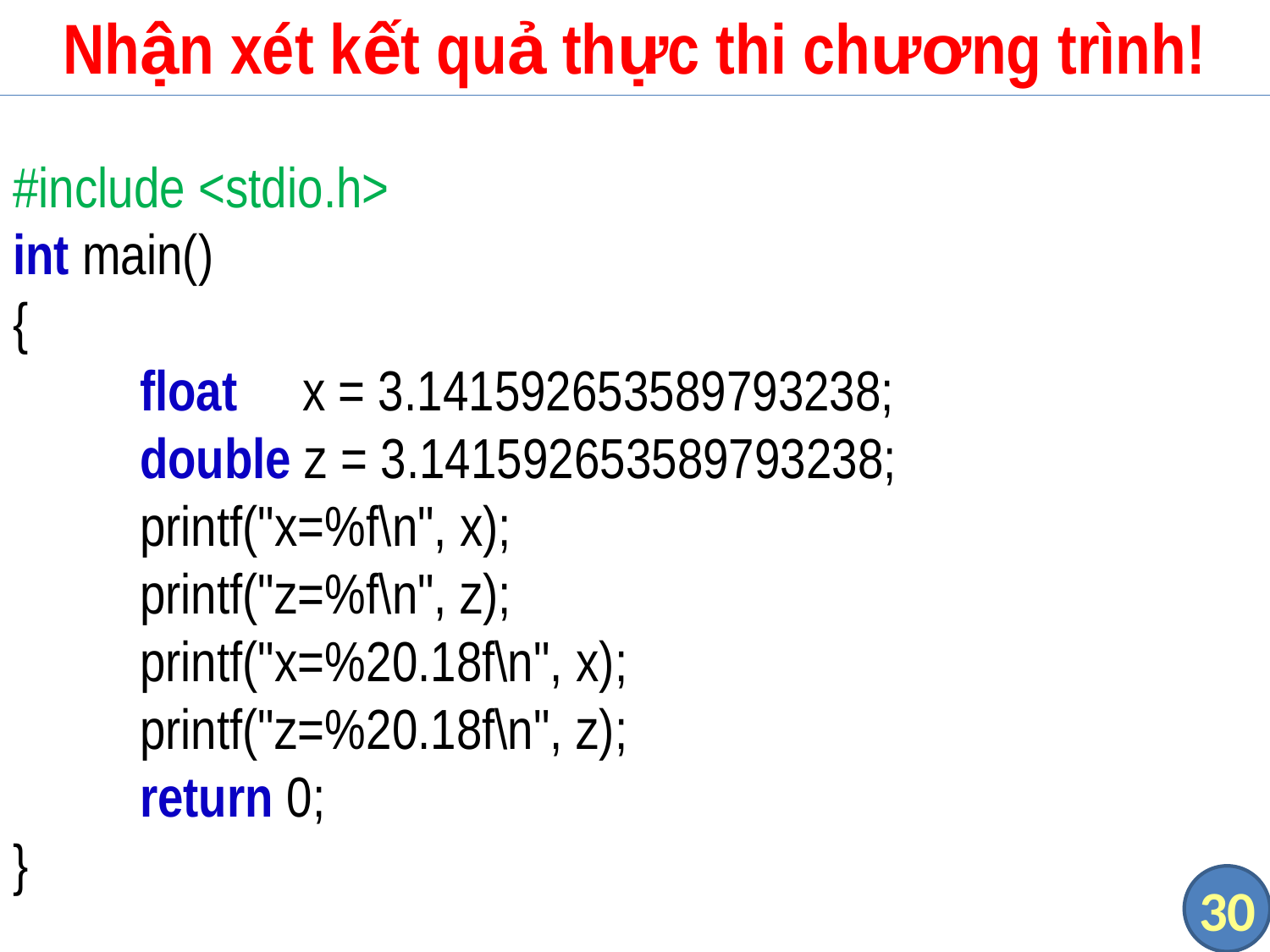

# Nhận xét kết quả thực thi chương trình!
#include <stdio.h>
int main()
{
	float     x = 3.141592653589793238;
	double z = 3.141592653589793238;
	printf("x=%f\n", x);
	printf("z=%f\n", z);
	printf("x=%20.18f\n", x);
	printf("z=%20.18f\n", z);
	return 0;
}
30